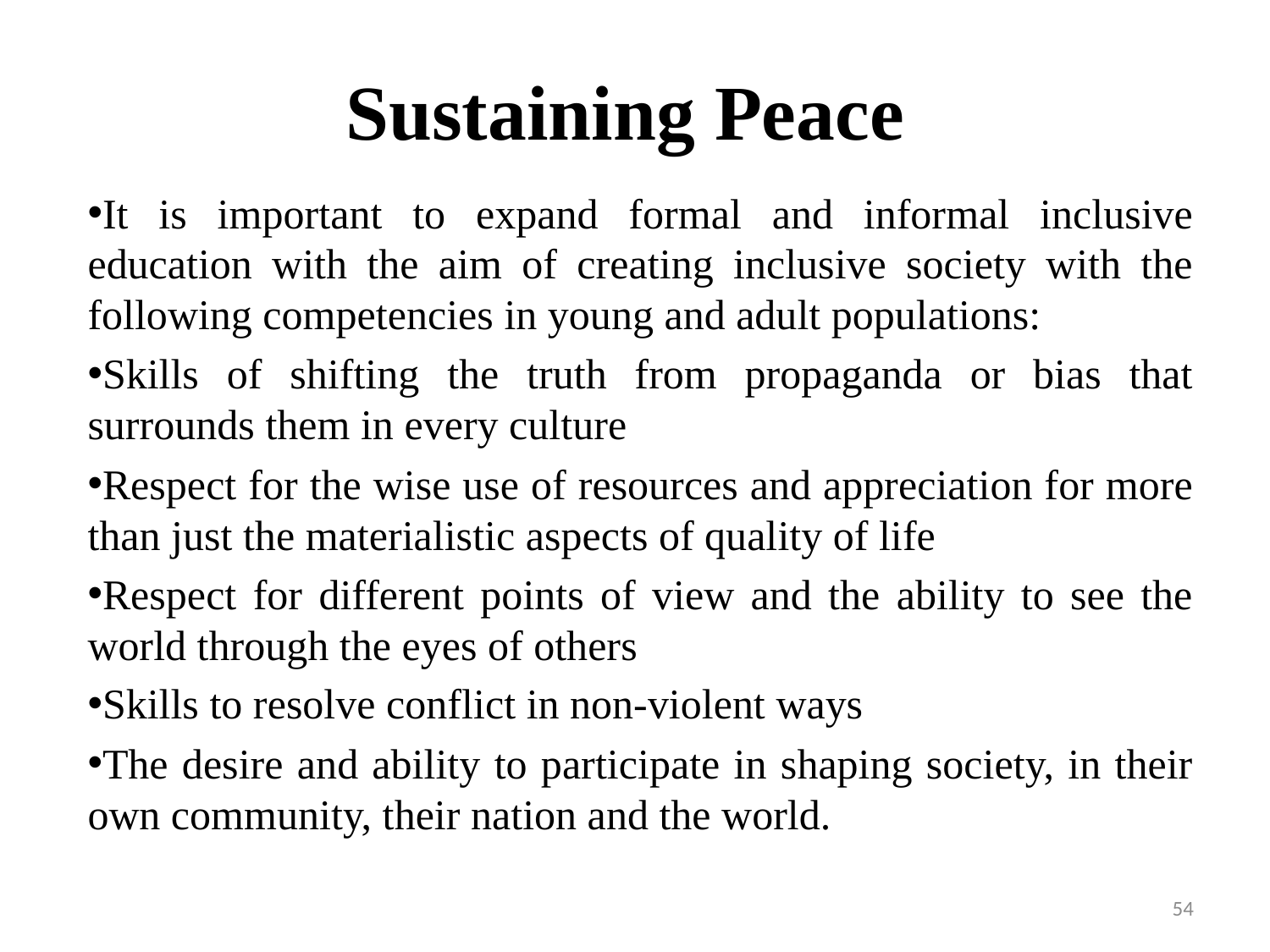

# Sustaining Peace
It is important to expand formal and informal inclusive education with the aim of creating inclusive society with the following competencies in young and adult populations:
Skills of shifting the truth from propaganda or bias that surrounds them in every culture
Respect for the wise use of resources and appreciation for more than just the materialistic aspects of quality of life
Respect for different points of view and the ability to see the world through the eyes of others
Skills to resolve conflict in non-violent ways
The desire and ability to participate in shaping society, in their own community, their nation and the world.
54